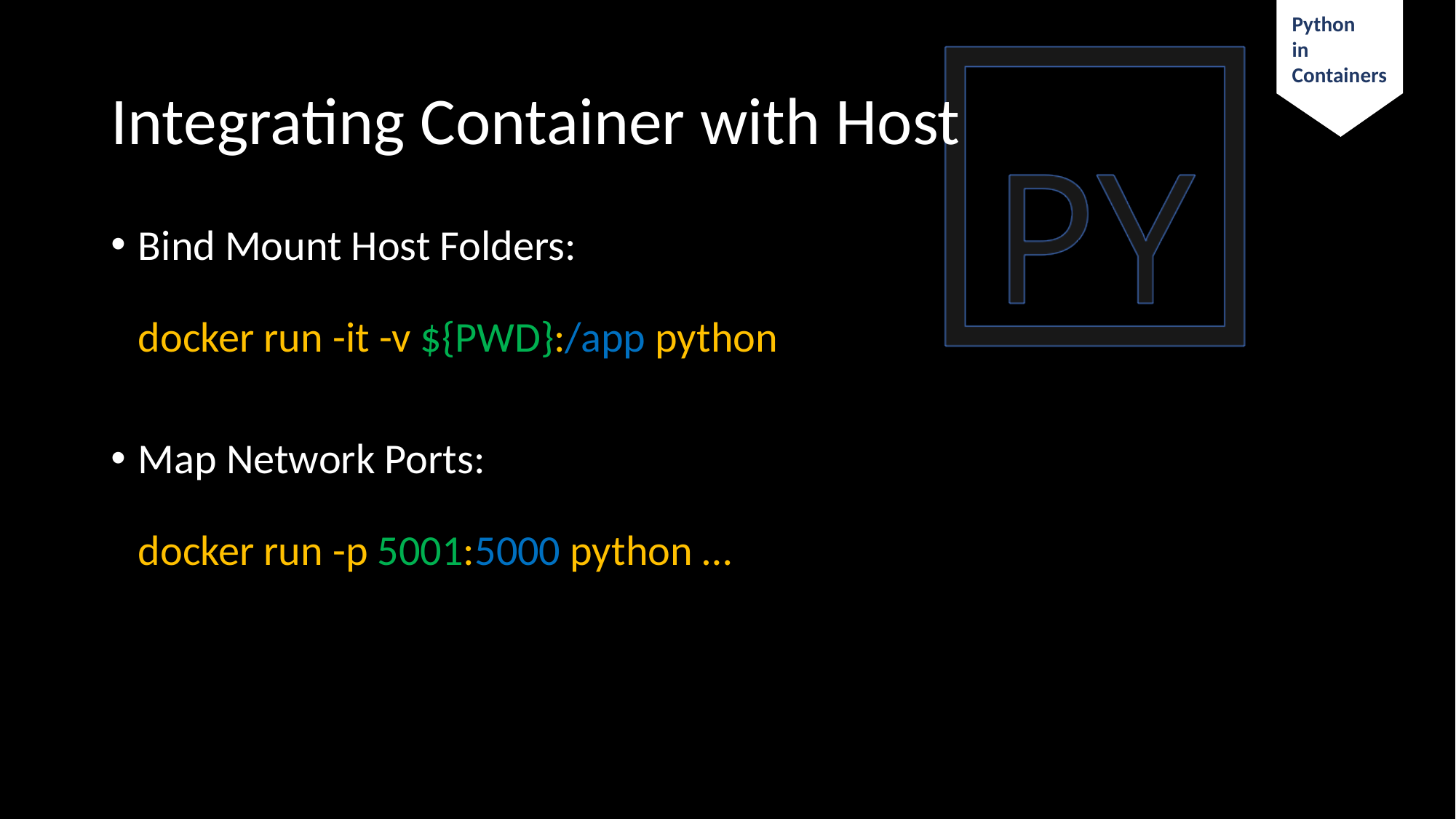

# Integrating Container with Host
Bind Mount Host Folders:
docker run -it -v ${PWD}:/app python

Map Network Ports:
docker run -p 5001:5000 python …